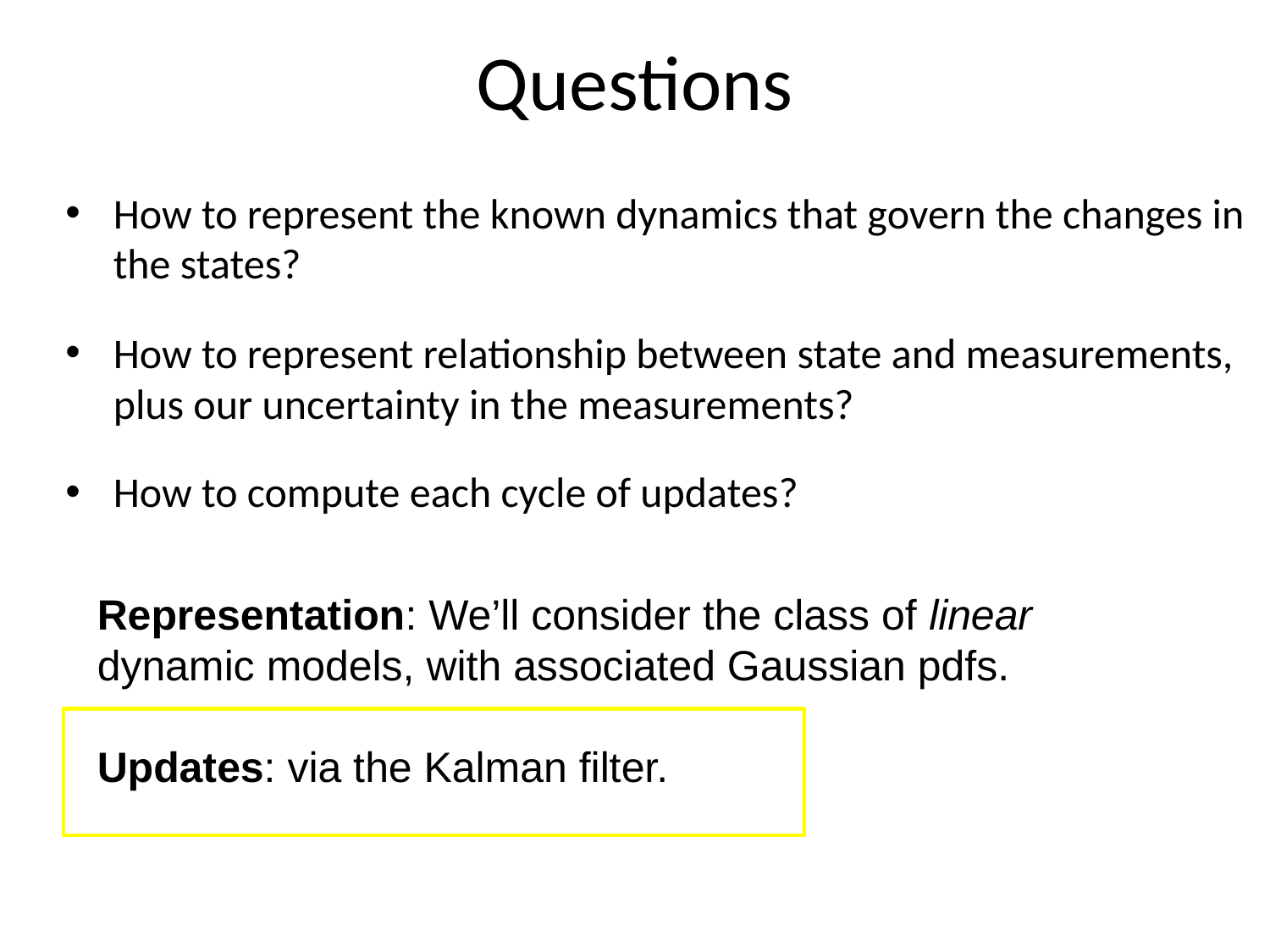

# Questions
How to represent the known dynamics that govern the changes in the states?

How to represent relationship between state and measurements, plus our uncertainty in the measurements?

How to compute each cycle of updates?
Representation: We’ll consider the class of linear dynamic models, with associated Gaussian pdfs.

Updates: via the Kalman filter.